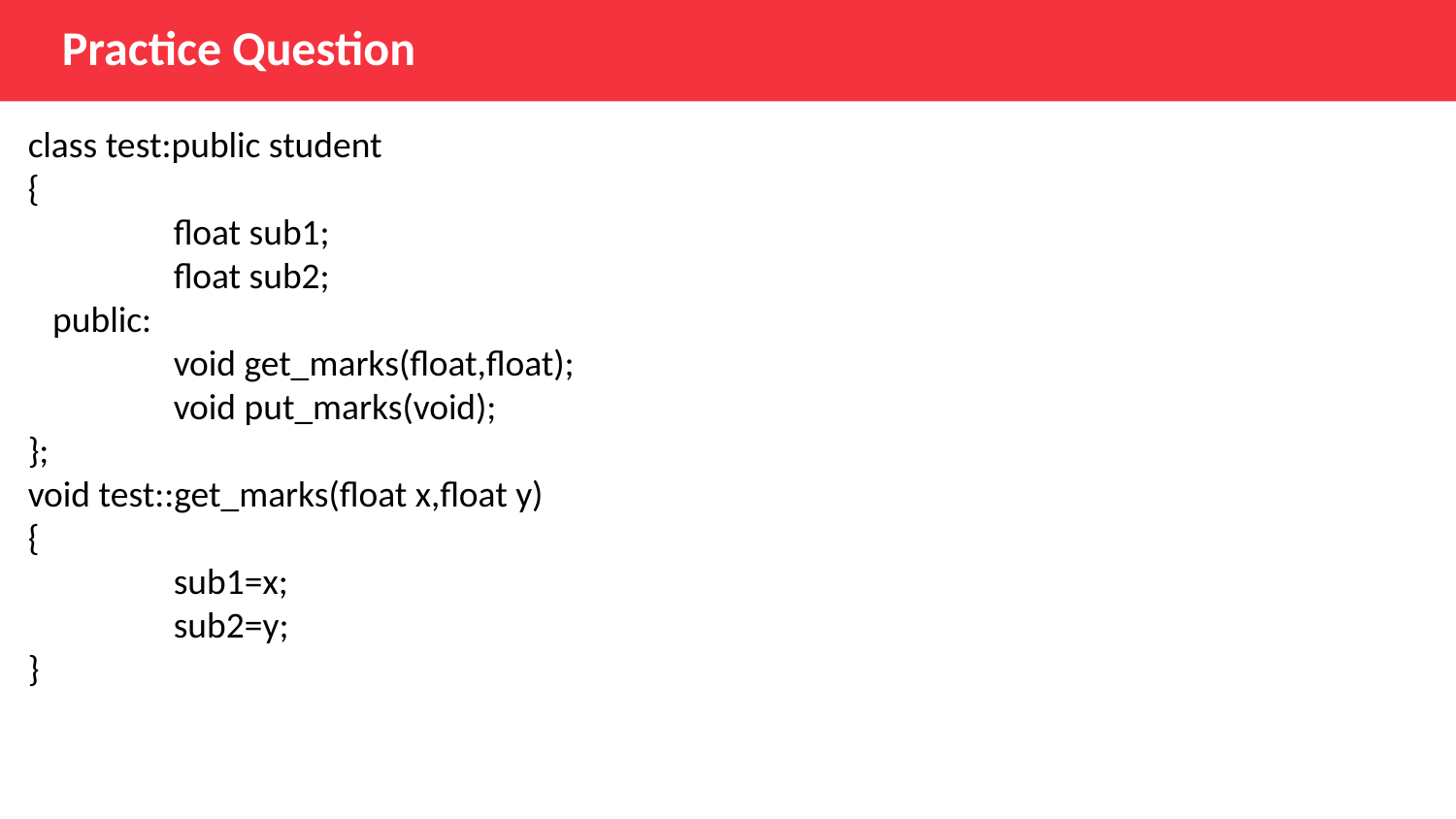

Practice Question
class test:public student
{
	float sub1;
	float sub2;
   public:
	void get_marks(float,float);
	void put_marks(void);
};
void test::get_marks(float x,float y)
{
	sub1=x;
	sub2=y;
}